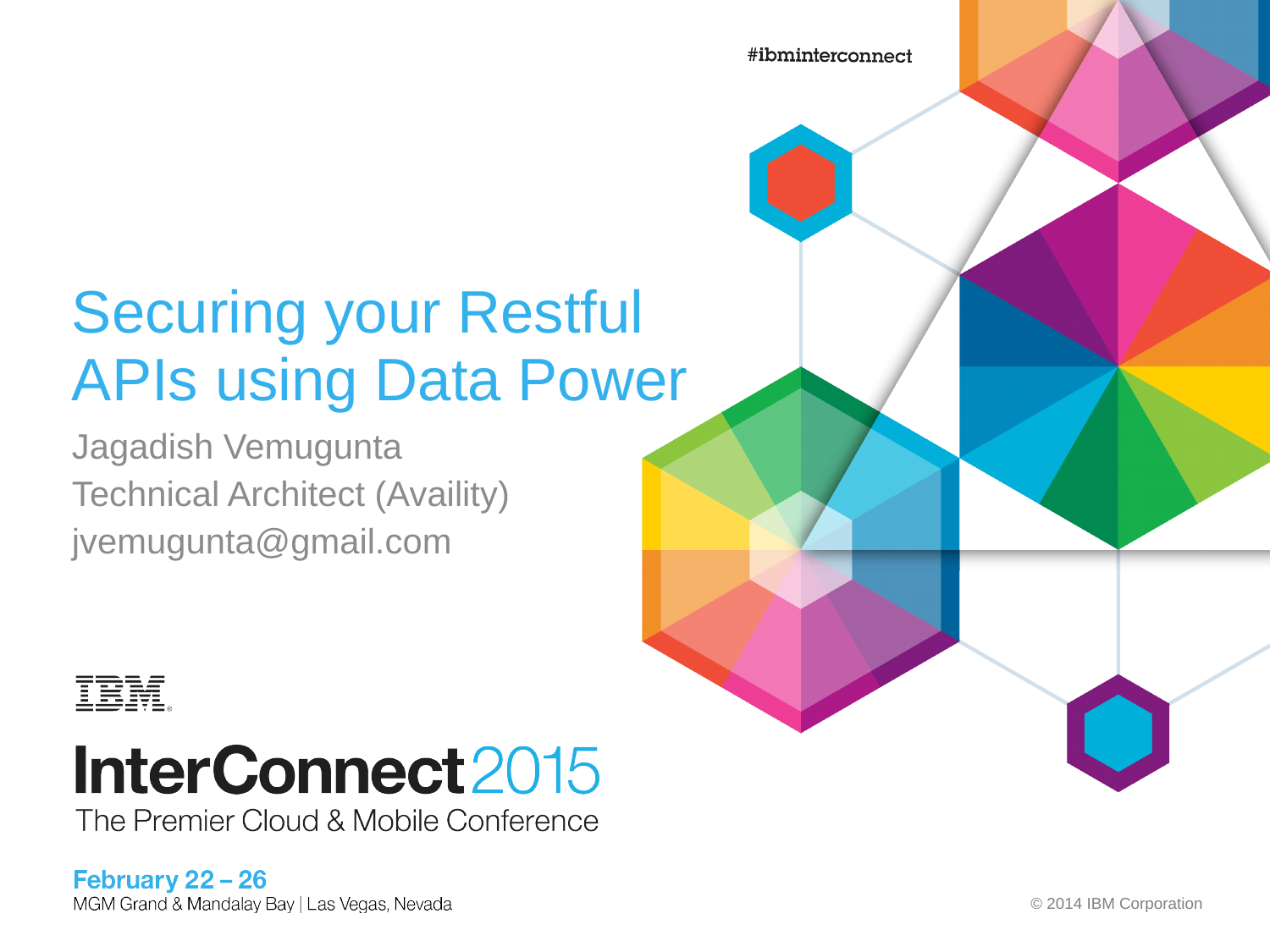

# Securing your Restful APIs using Data Power
Jagadish Vemugunta
Technical Architect (Availity)
jvemugunta@gmail.com